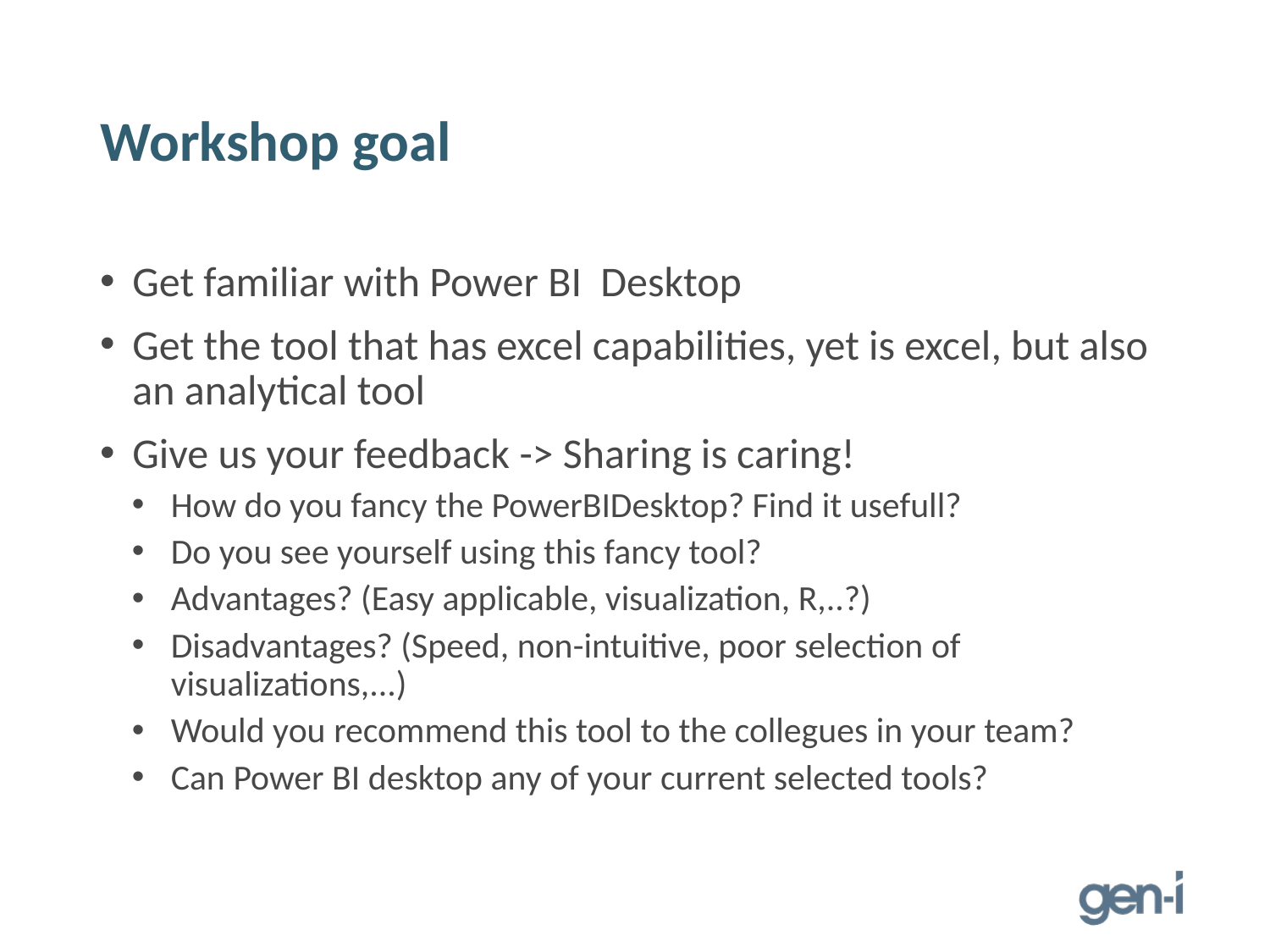

# Workshop goal
Get familiar with Power BI  Desktop
Get the tool that has excel capabilities, yet is excel, but also an analytical tool
Give us your feedback -> Sharing is caring!
How do you fancy the PowerBIDesktop? Find it usefull?
Do you see yourself using this fancy tool?
Advantages? (Easy applicable, visualization, R,..?)
Disadvantages? (Speed, non-intuitive, poor selection of visualizations,...)
Would you recommend this tool to the collegues in your team?
Can Power BI desktop any of your current selected tools?